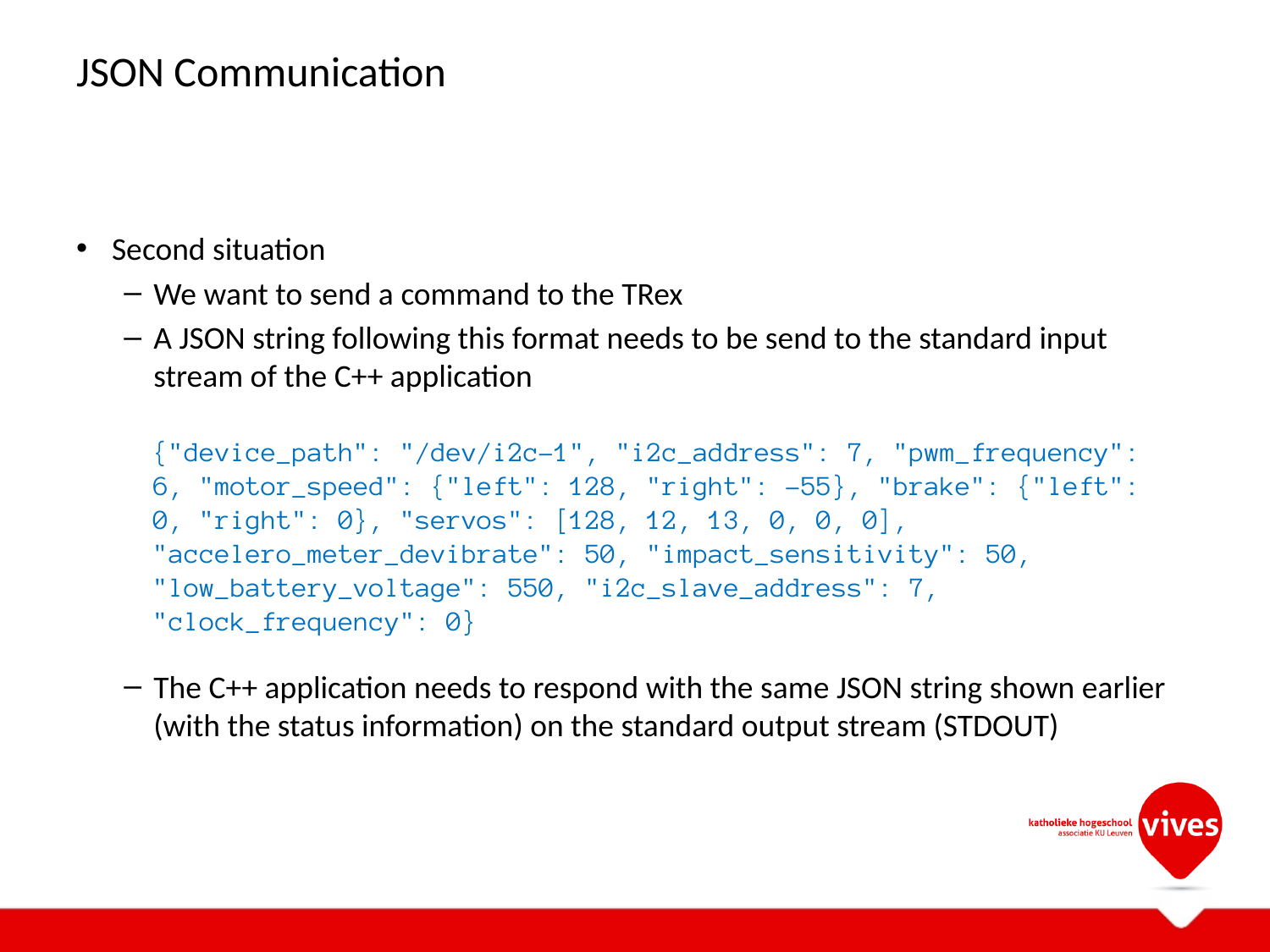

# JSON Communication
Second situation
We want to send a command to the TRex
A JSON string following this format needs to be send to the standard input stream of the C++ application

The C++ application needs to respond with the same JSON string shown earlier (with the status information) on the standard output stream (STDOUT)
{"device_path": "/dev/i2c-1", "i2c_address": 7, "pwm_frequency": 6, "motor_speed": {"left": 128, "right": -55}, "brake": {"left": 0, "right": 0}, "servos": [128, 12, 13, 0, 0, 0], "accelero_meter_devibrate": 50, "impact_sensitivity": 50, "low_battery_voltage": 550, "i2c_slave_address": 7, "clock_frequency": 0}